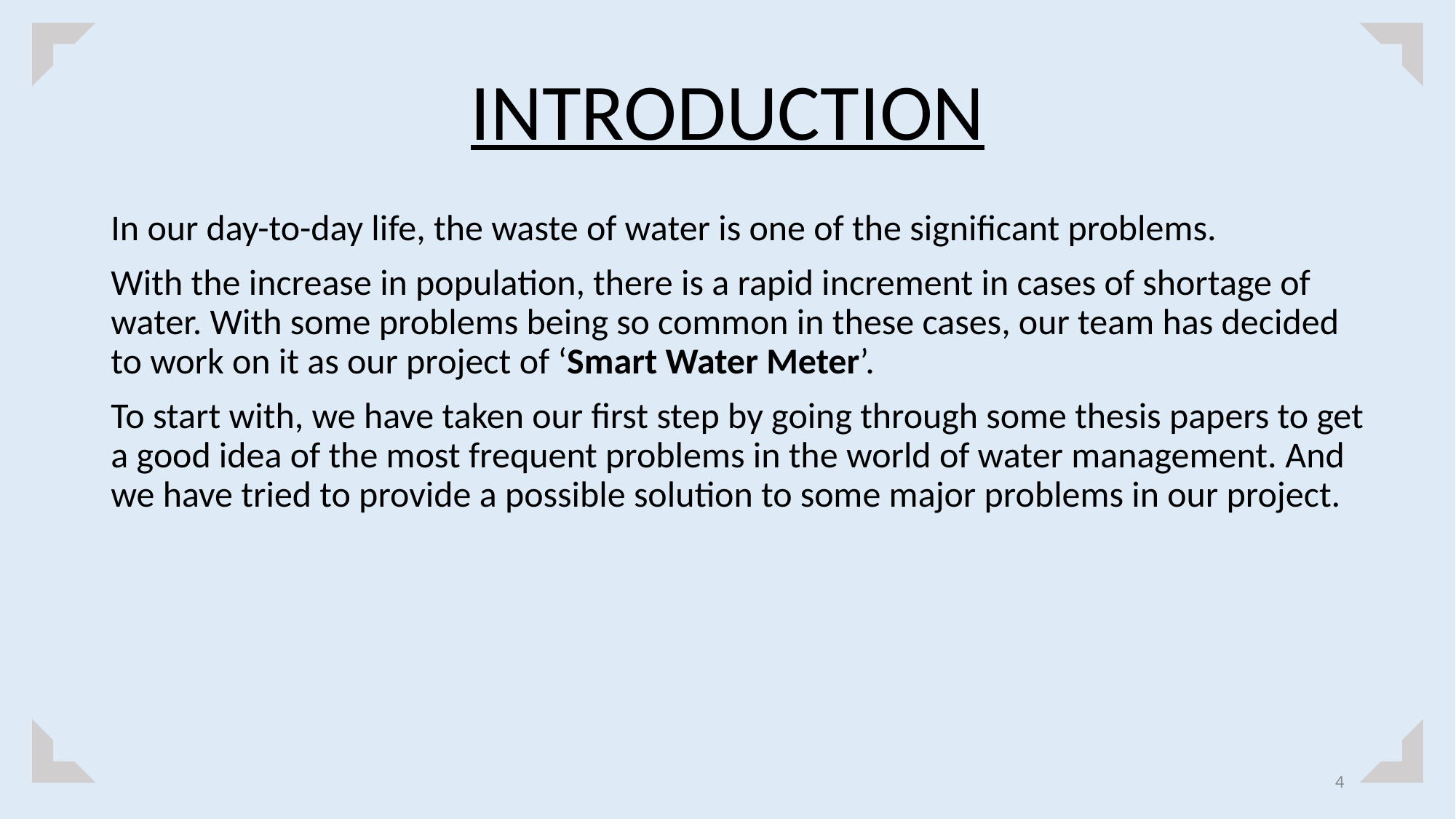

# INTRODUCTION
In our day-to-day life, the waste of water is one of the significant problems.
With the increase in population, there is a rapid increment in cases of shortage of water. With some problems being so common in these cases, our team has decided to work on it as our project of ‘Smart Water Meter’.
To start with, we have taken our first step by going through some thesis papers to get a good idea of the most frequent problems in the world of water management. And we have tried to provide a possible solution to some major problems in our project.
4